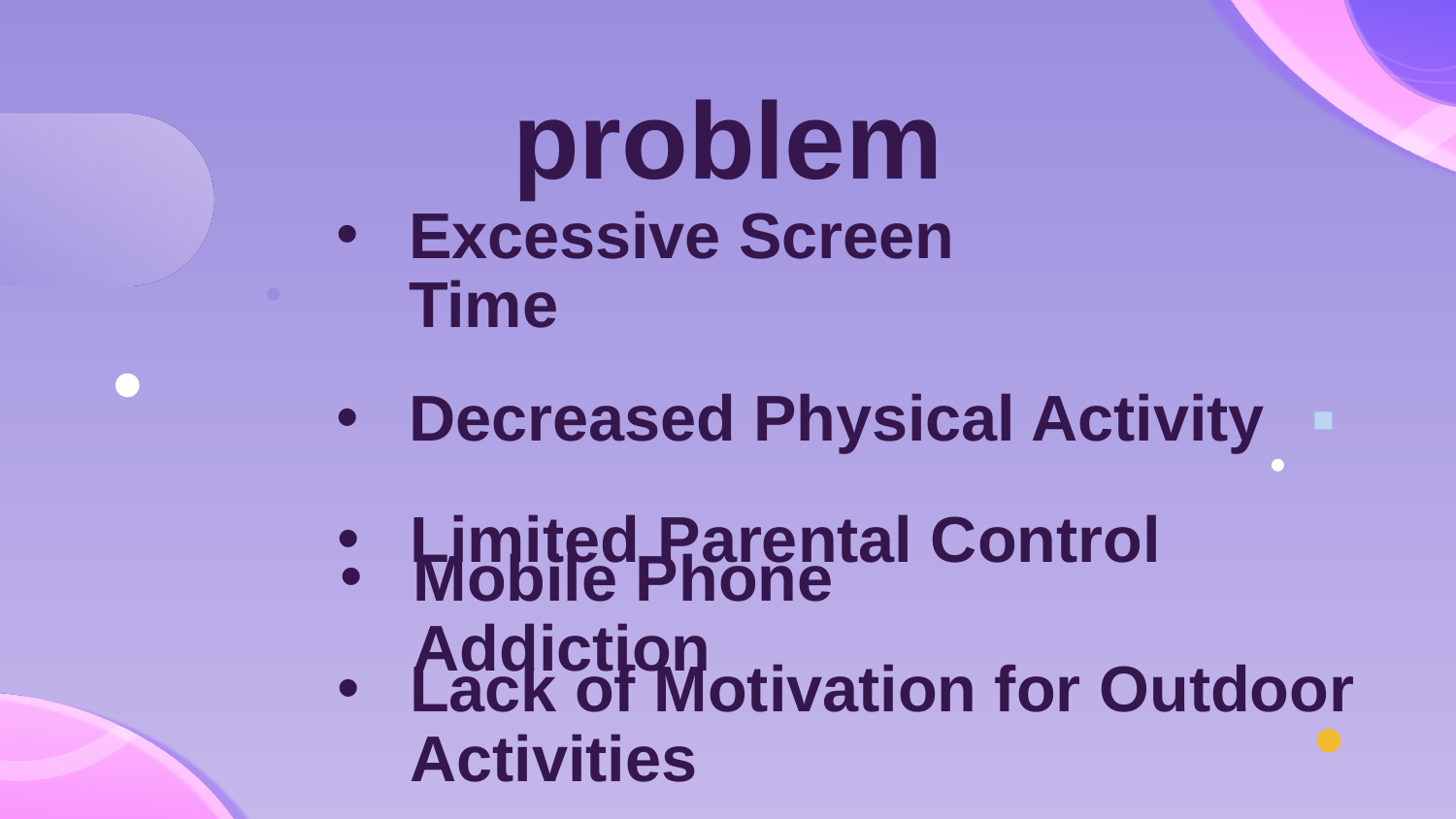

# problem
Excessive Screen Time

Decreased Physical Activity
Limited Parental Control
Mobile Phone Addiction
Lack of Motivation for Outdoor Activities